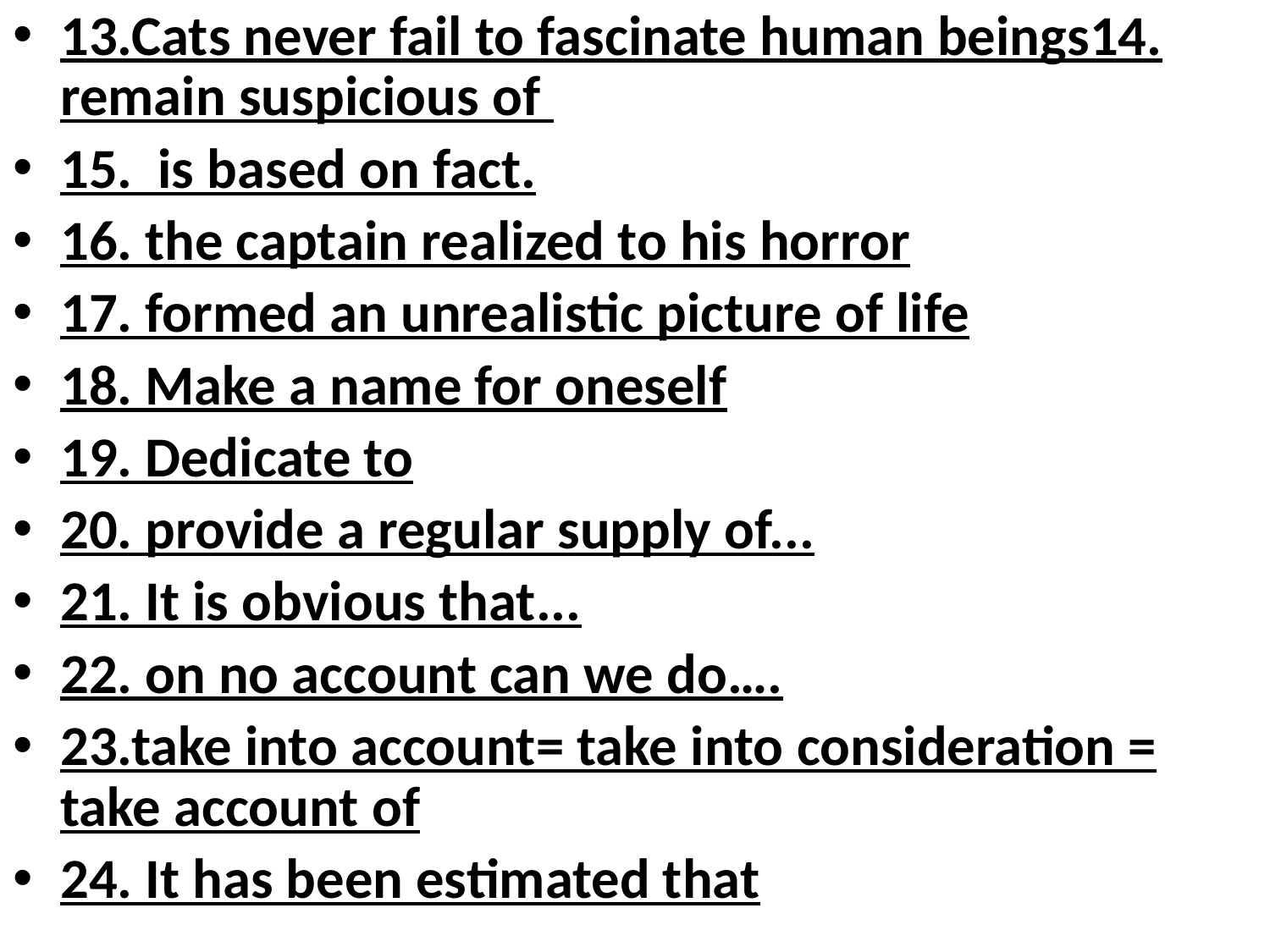

13.Cats never fail to fascinate human beings14. remain suspicious of
15.  is based on fact.
16. the captain realized to his horror
17. formed an unrealistic picture of life
18. Make a name for oneself
19. Dedicate to
20. provide a regular supply of...
21. It is obvious that...
22. on no account can we do….
23.take into account= take into consideration = take account of
24. It has been estimated that